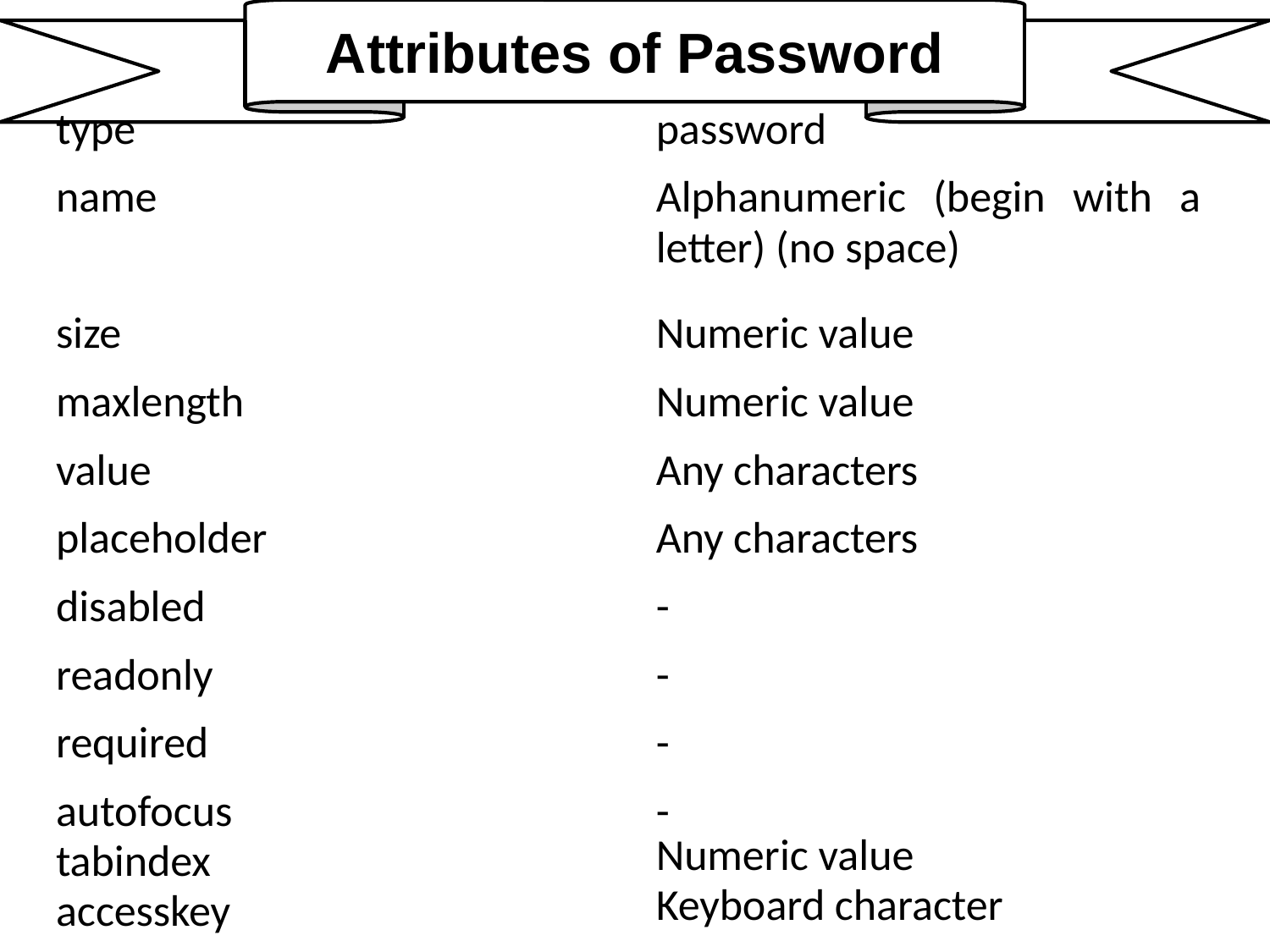

Attributes of Password
| type | password |
| --- | --- |
| name | Alphanumeric (begin with a letter) (no space) |
| size | Numeric value |
| maxlength | Numeric value |
| value | Any characters |
| placeholder | Any characters |
| disabled | - |
| readonly | - |
| required | - |
| autofocus tabindex accesskey | - Numeric value Keyboard character |